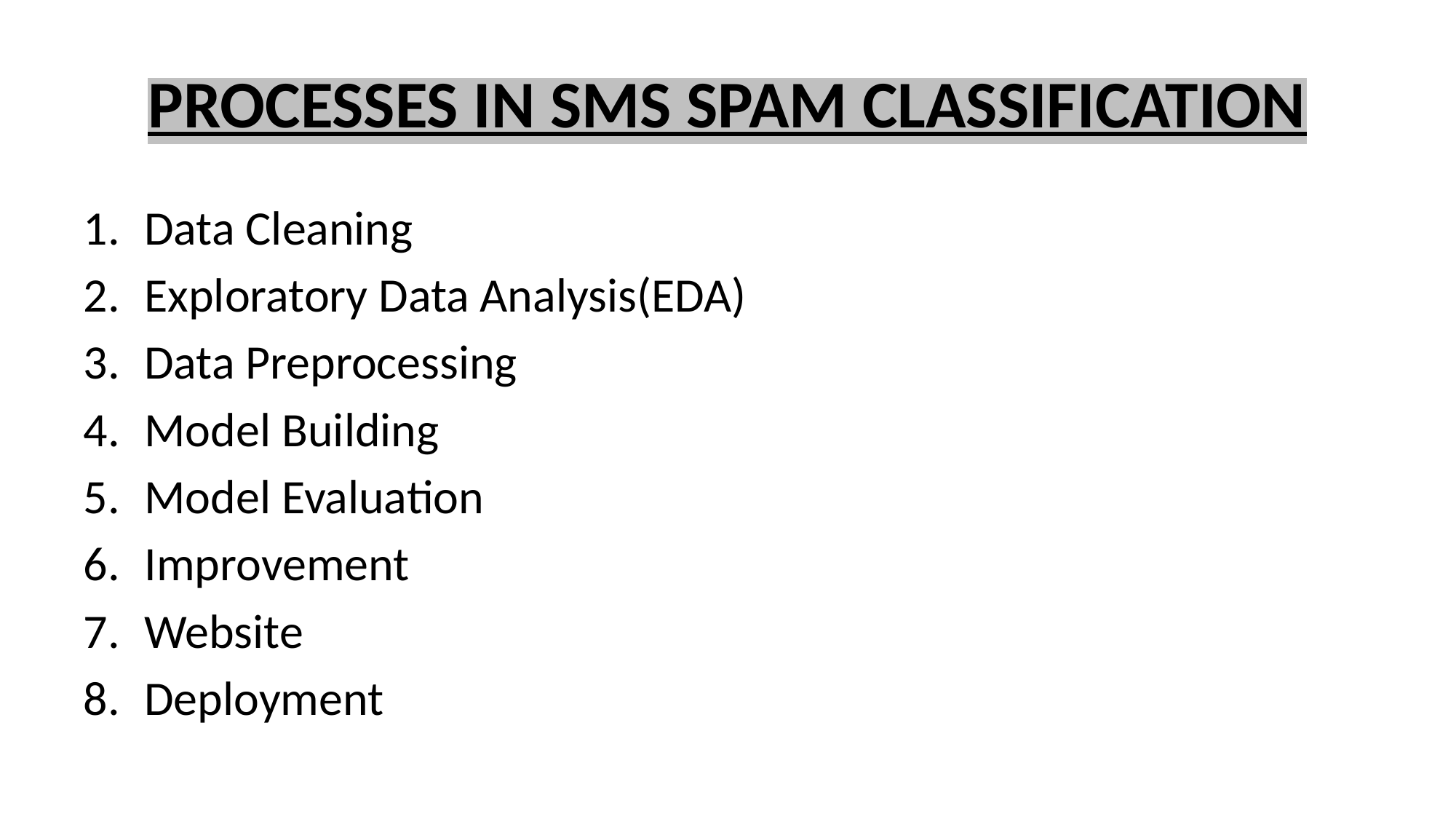

# PROCESSES IN SMS SPAM CLASSIFICATION
Data Cleaning
Exploratory Data Analysis(EDA)
Data Preprocessing
Model Building
Model Evaluation
Improvement
Website
Deployment